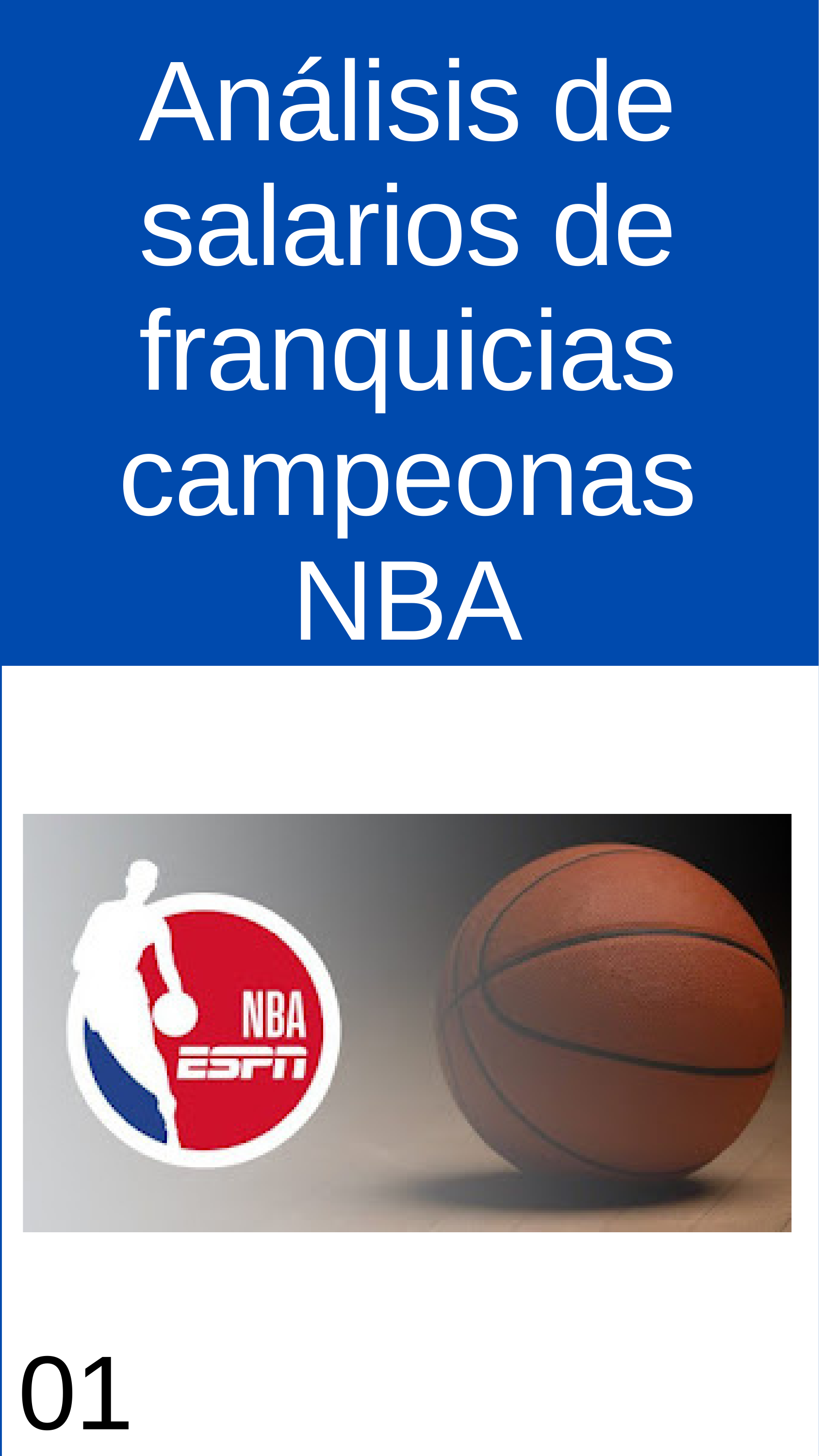

Análisis de salarios de franquicias campeonas NBA

01